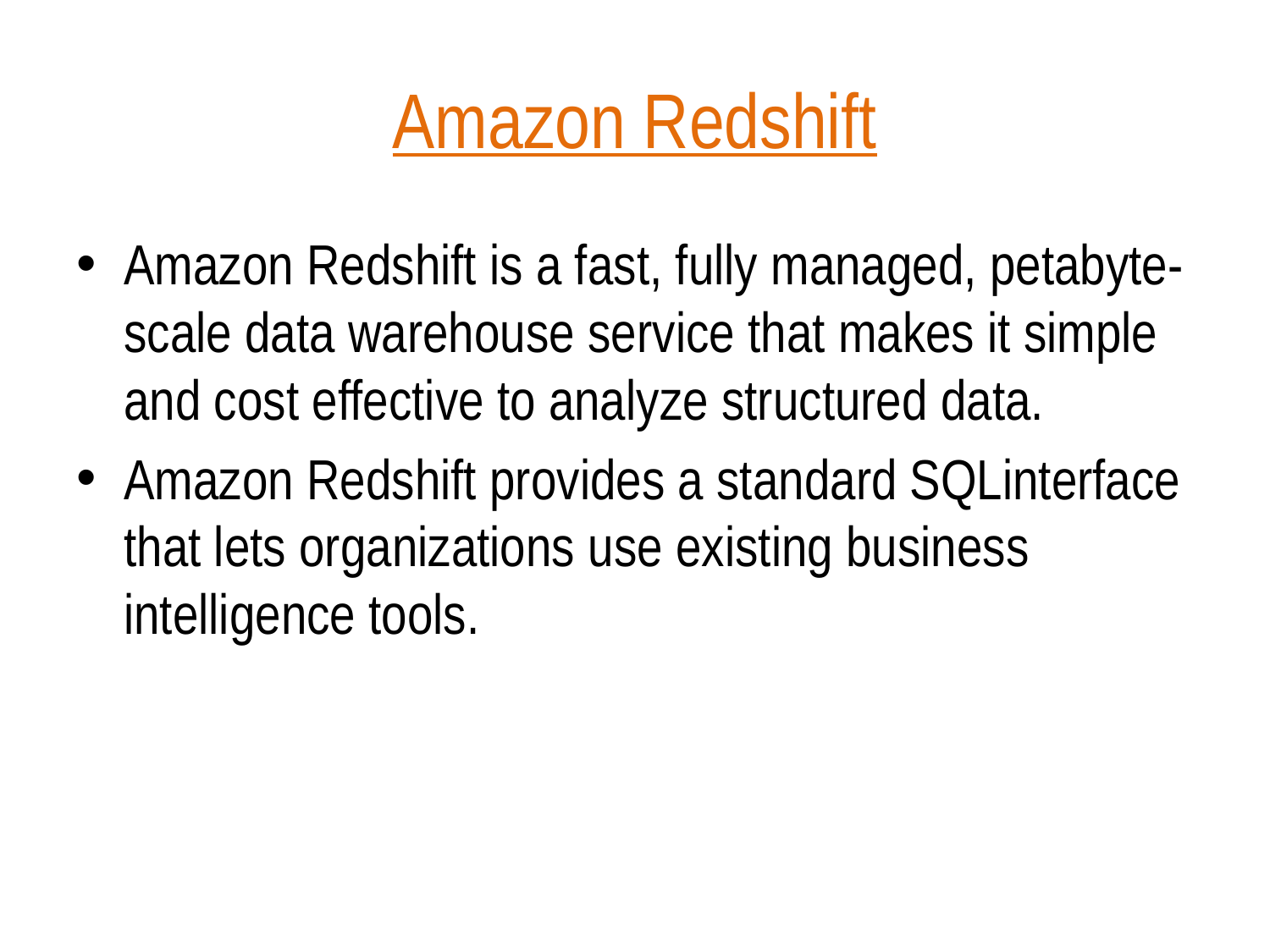

# Amazon Redshift
Amazon Redshift is a fast, fully managed, petabyte-scale data warehouse service that makes it simple and cost effective to analyze structured data.
Amazon Redshift provides a standard SQLinterface that lets organizations use existing business intelligence tools.